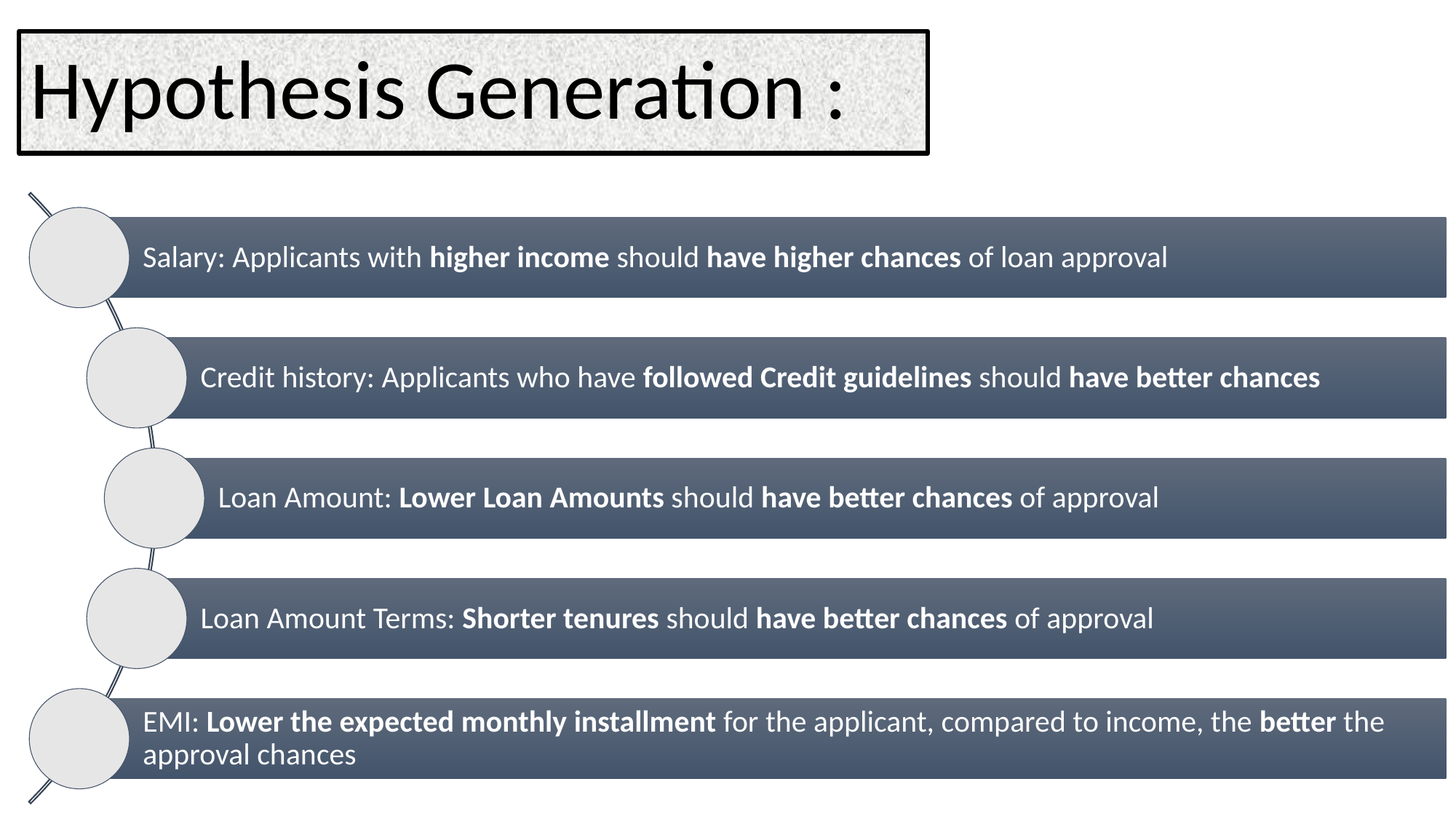

# Hypothesis Generation :
Salary: Applicants with higher income should have higher chances of loan approval
Credit history: Applicants who have followed Credit guidelines should have better chances
Loan Amount: Lower Loan Amounts should have better chances of approval
Loan Amount Terms: Shorter tenures should have better chances of approval
EMI: Lower the expected monthly installment for the applicant, compared to income, the better the approval chances